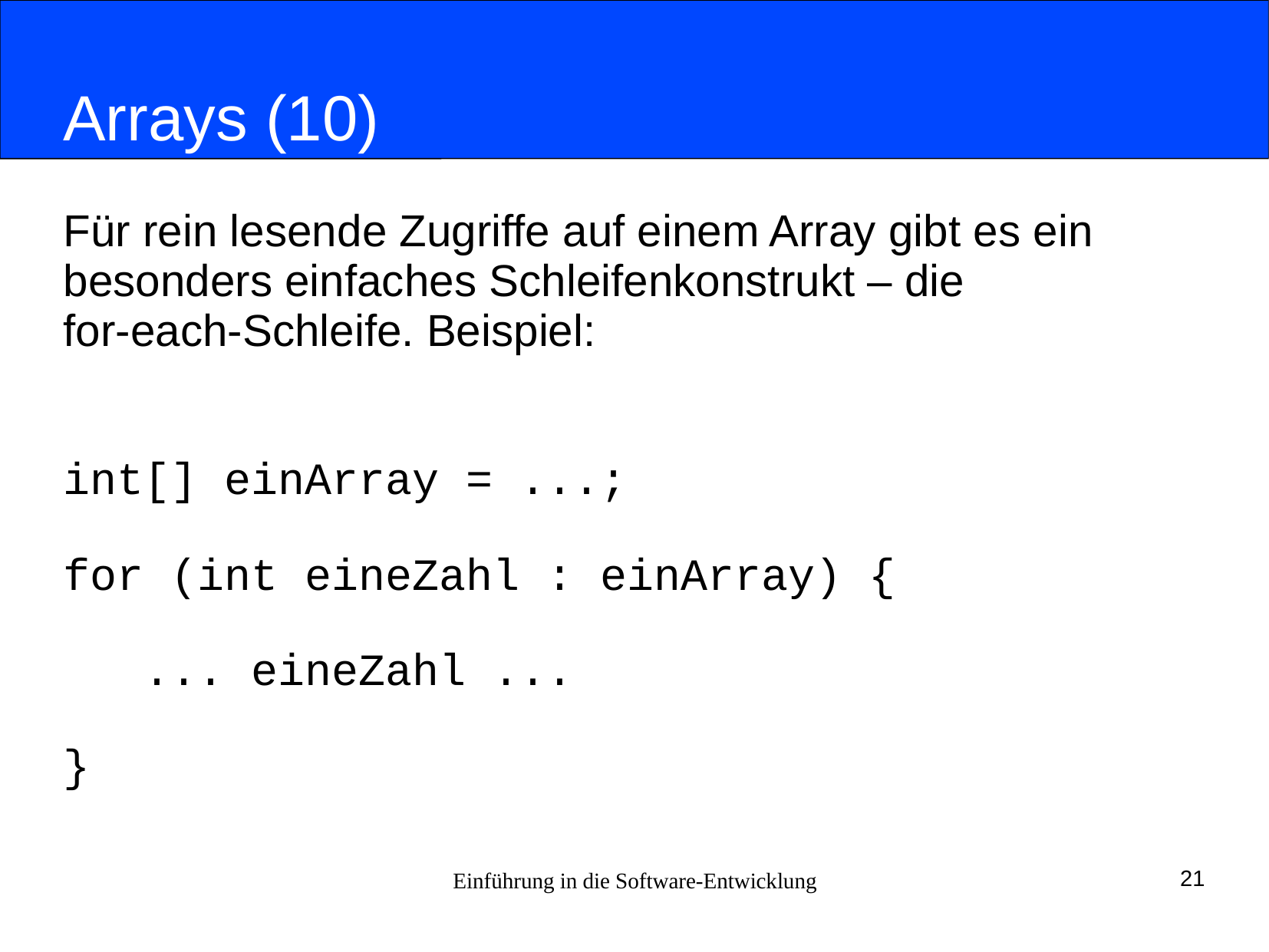

# Arrays (10)
Für rein lesende Zugriffe auf einem Array gibt es ein
besonders einfaches Schleifenkonstrukt – die
for-each-Schleife. Beispiel:

int[] einArray = ...;

for (int eineZahl : einArray) {

   ... eineZahl ...

}

Einführung in die Software-Entwicklung
21